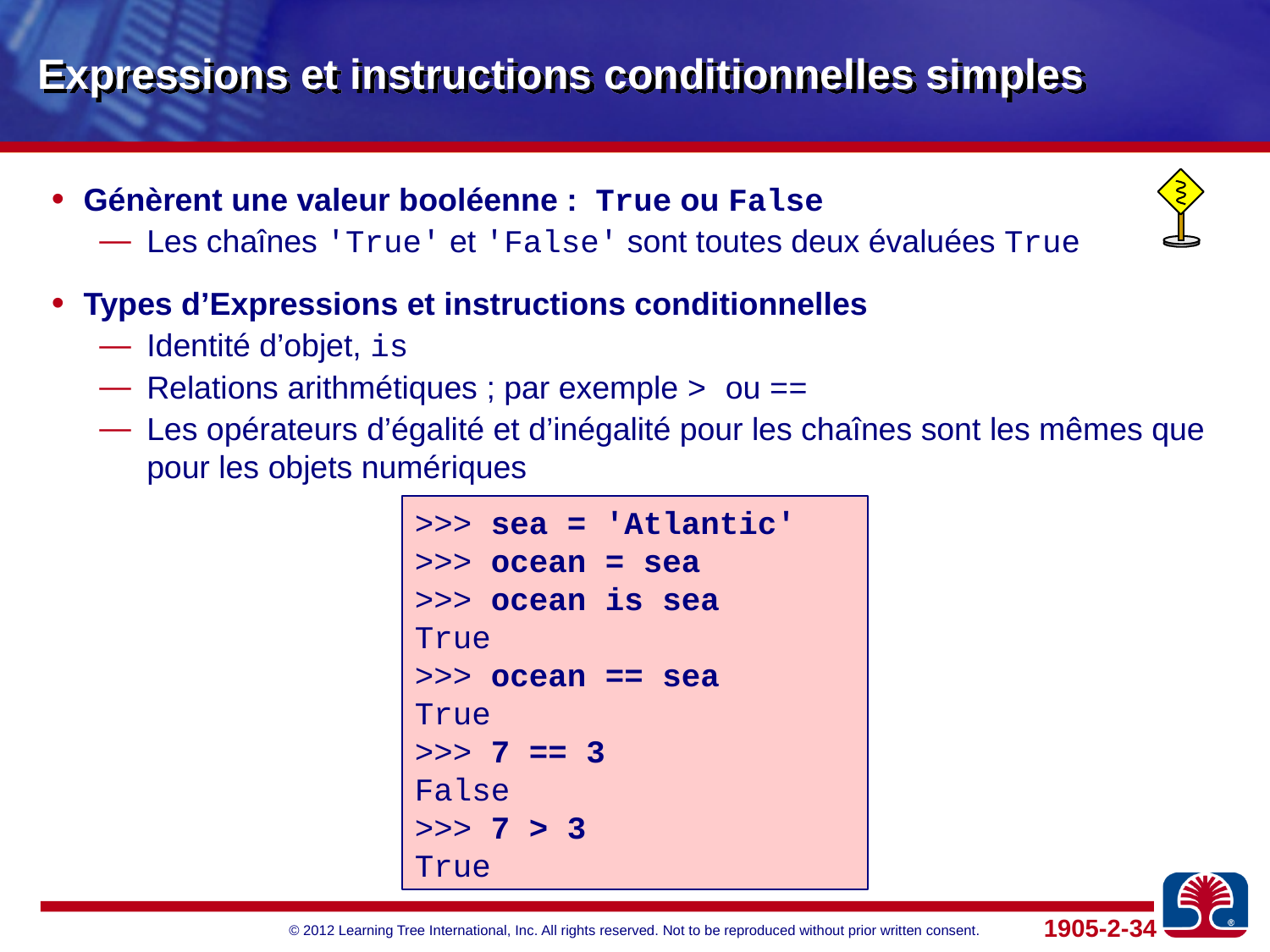

# Expressions et instructions conditionnelles simples

Génèrent une valeur booléenne :  True ou False
Les chaînes 'True' et 'False' sont toutes deux évaluées True
Types d’Expressions et instructions conditionnelles
Identité d’objet, is
Relations arithmétiques ; par exemple > ou ==
Les opérateurs d’égalité et d’inégalité pour les chaînes sont les mêmes que pour les objets numériques
>>> sea = 'Atlantic'
>>> ocean = sea
>>> ocean is sea
True
>>> ocean == sea
True
>>> 7 == 3
False
>>> 7 > 3
True